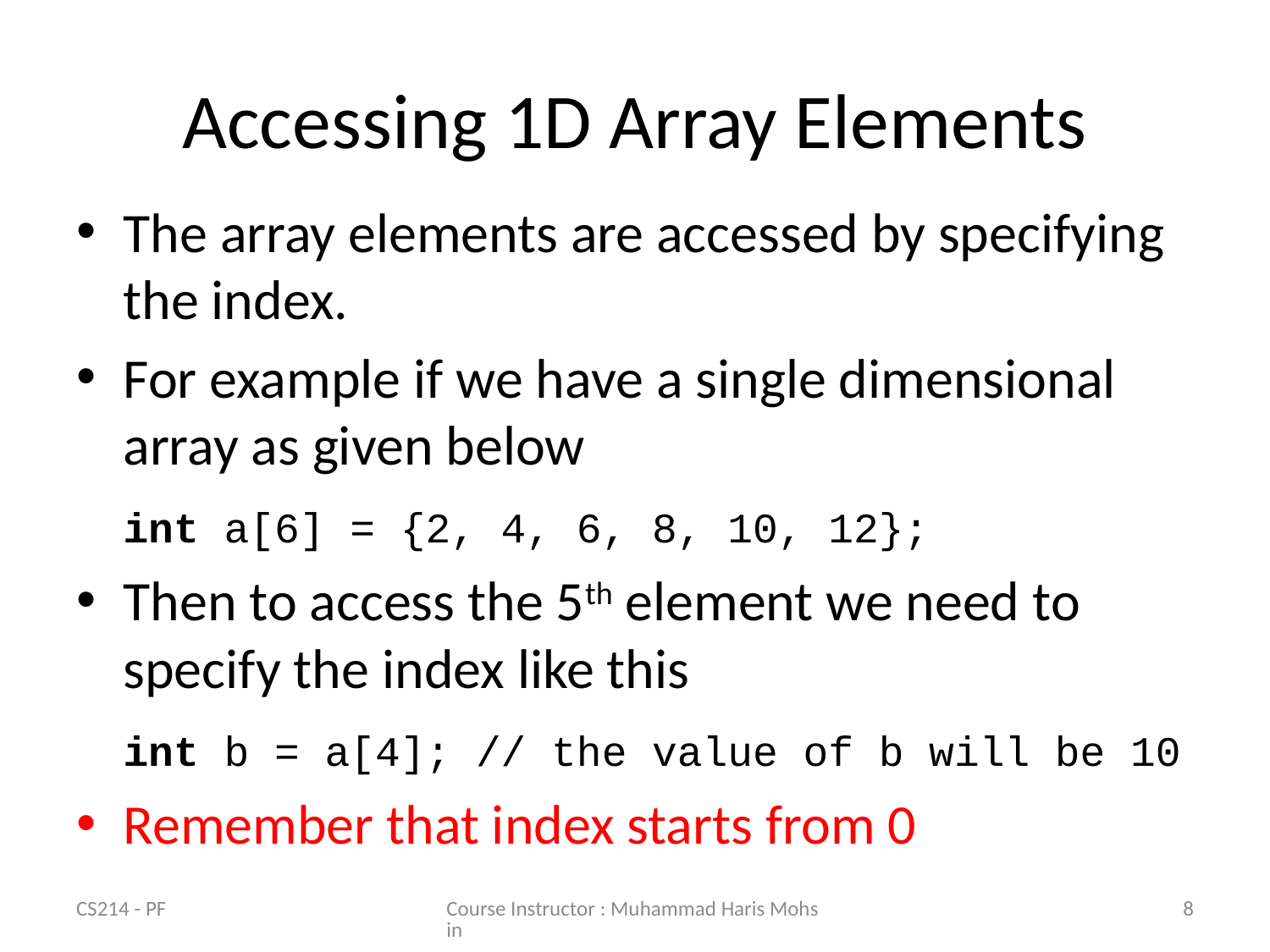

# Accessing 1D Array Elements
The array elements are accessed by specifying the index.
For example if we have a single dimensional array as given below
	int a[6] = {2, 4, 6, 8, 10, 12};
Then to access the 5th element we need to specify the index like this
	int b = a[4]; // the value of b will be 10
Remember that index starts from 0

CS214 - PF
Course Instructor : Muhammad Haris Mohsin
8